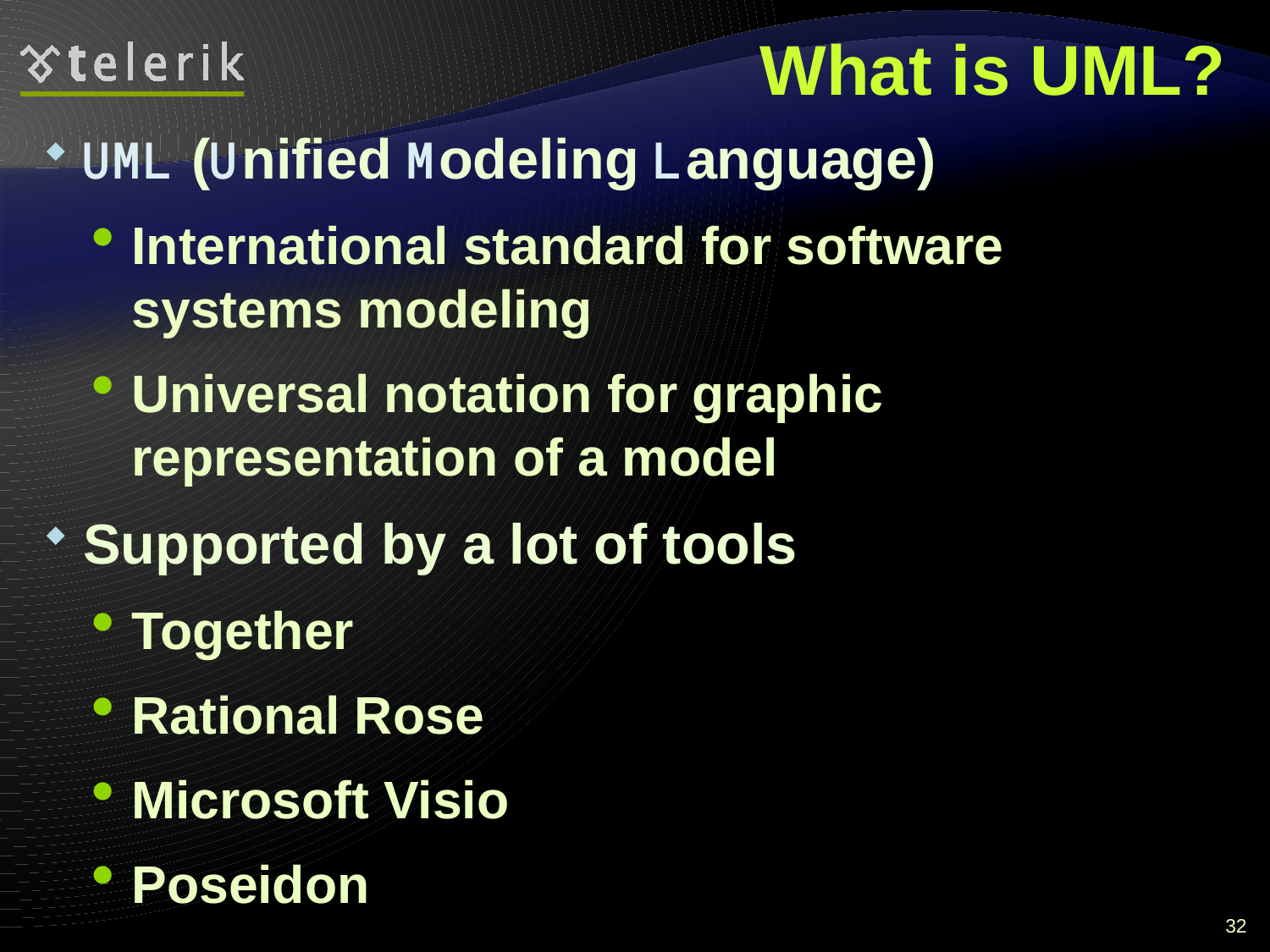

# What is UML?
UML (Unified Modeling Language)
International standard for software systems modeling
Universal notation for graphic representation of a model
Supported by a lot of tools
Together
Rational Rose
Microsoft Visio
Poseidon
32